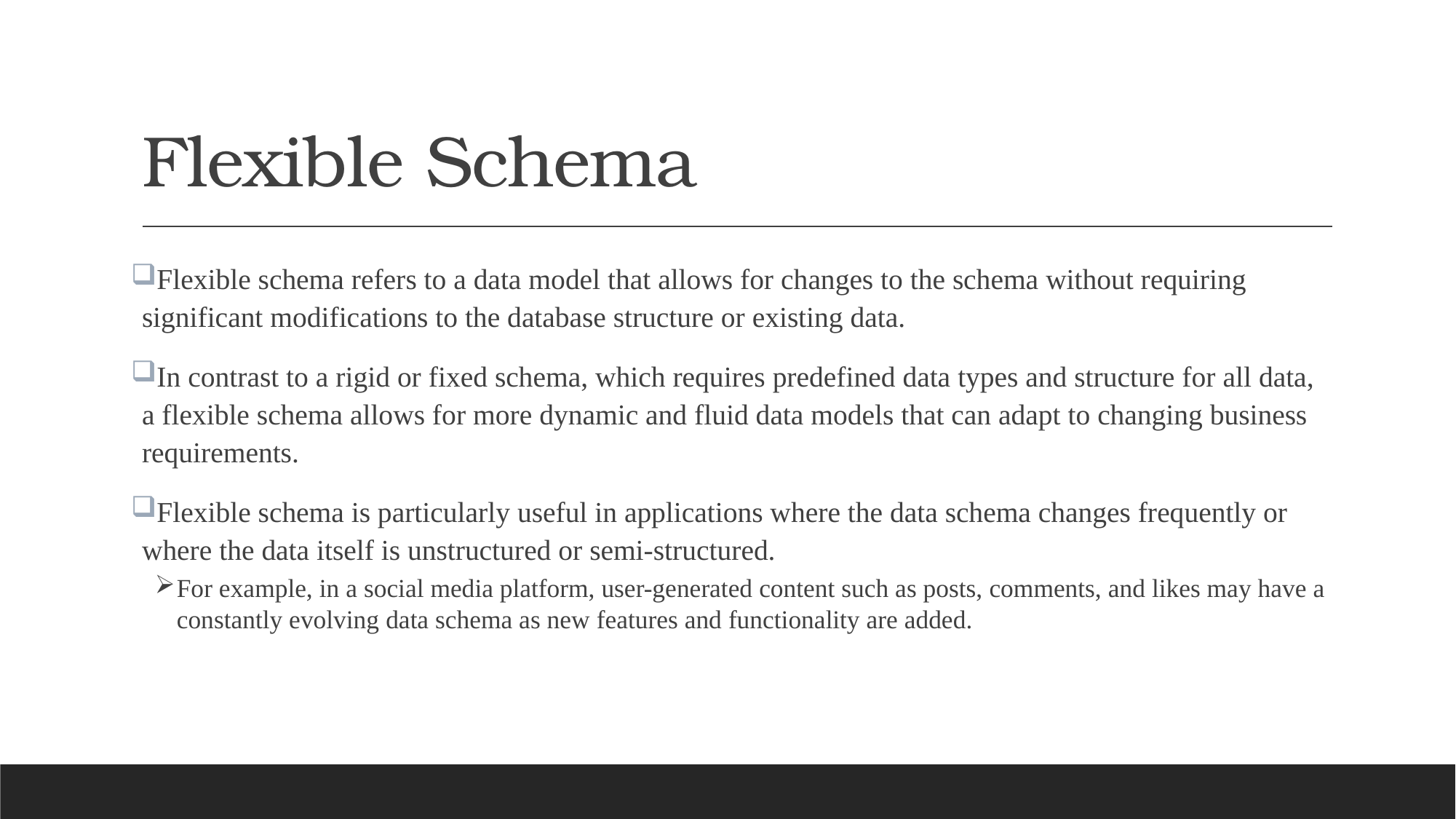

# Flexible Schema
Flexible schema refers to a data model that allows for changes to the schema without requiring significant modifications to the database structure or existing data.
In contrast to a rigid or fixed schema, which requires predefined data types and structure for all data, a flexible schema allows for more dynamic and fluid data models that can adapt to changing business requirements.
Flexible schema is particularly useful in applications where the data schema changes frequently or where the data itself is unstructured or semi-structured.
For example, in a social media platform, user-generated content such as posts, comments, and likes may have a constantly evolving data schema as new features and functionality are added.